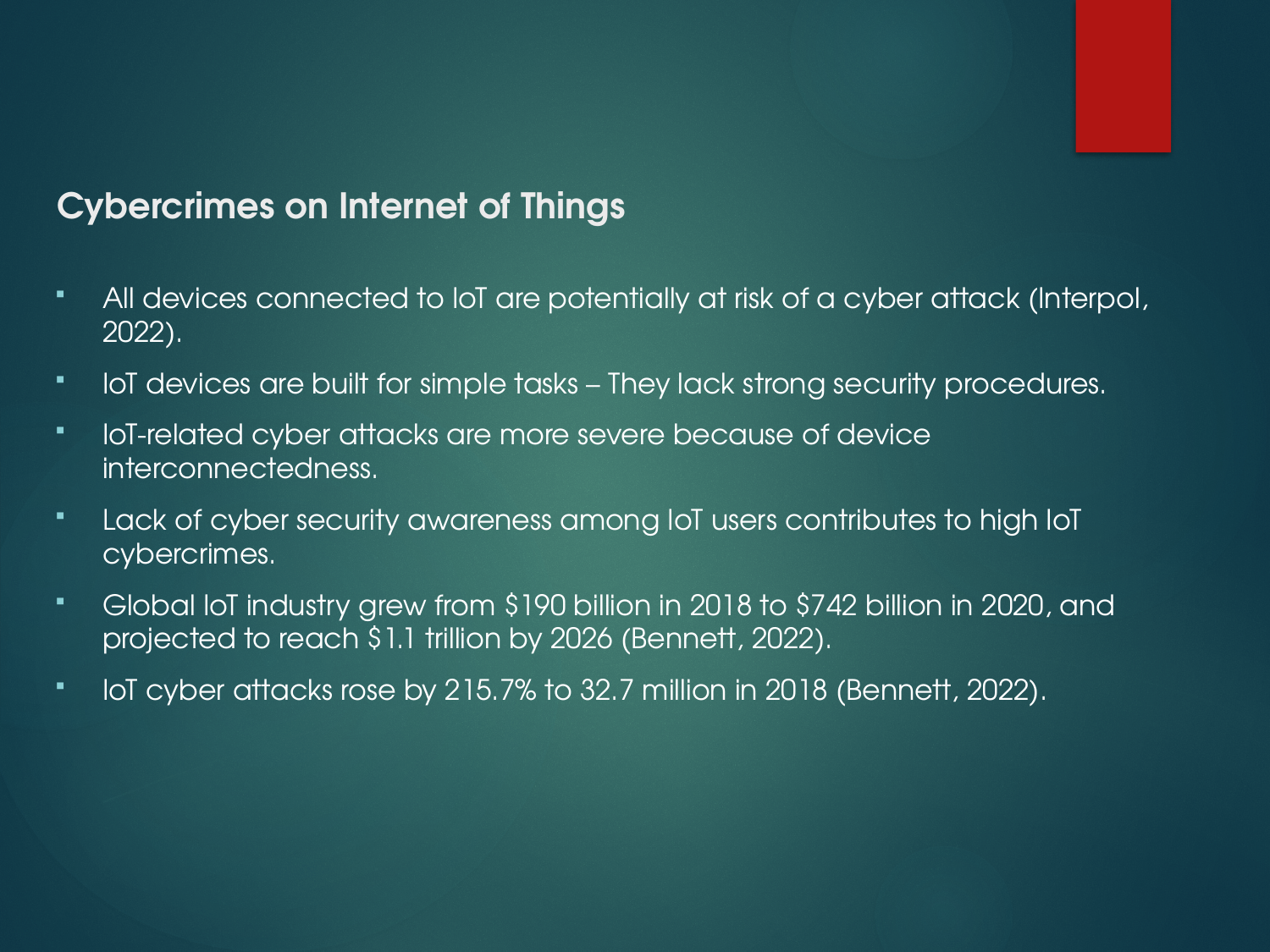

# Cybercrimes on Internet of Things
All devices connected to IoT are potentially at risk of a cyber attack (Interpol, 2022).
IoT devices are built for simple tasks – They lack strong security procedures.
IoT-related cyber attacks are more severe because of device interconnectedness.
Lack of cyber security awareness among IoT users contributes to high IoT cybercrimes.
Global IoT industry grew from $190 billion in 2018 to $742 billion in 2020, and projected to reach $1.1 trillion by 2026 (Bennett, 2022).
IoT cyber attacks rose by 215.7% to 32.7 million in 2018 (Bennett, 2022).